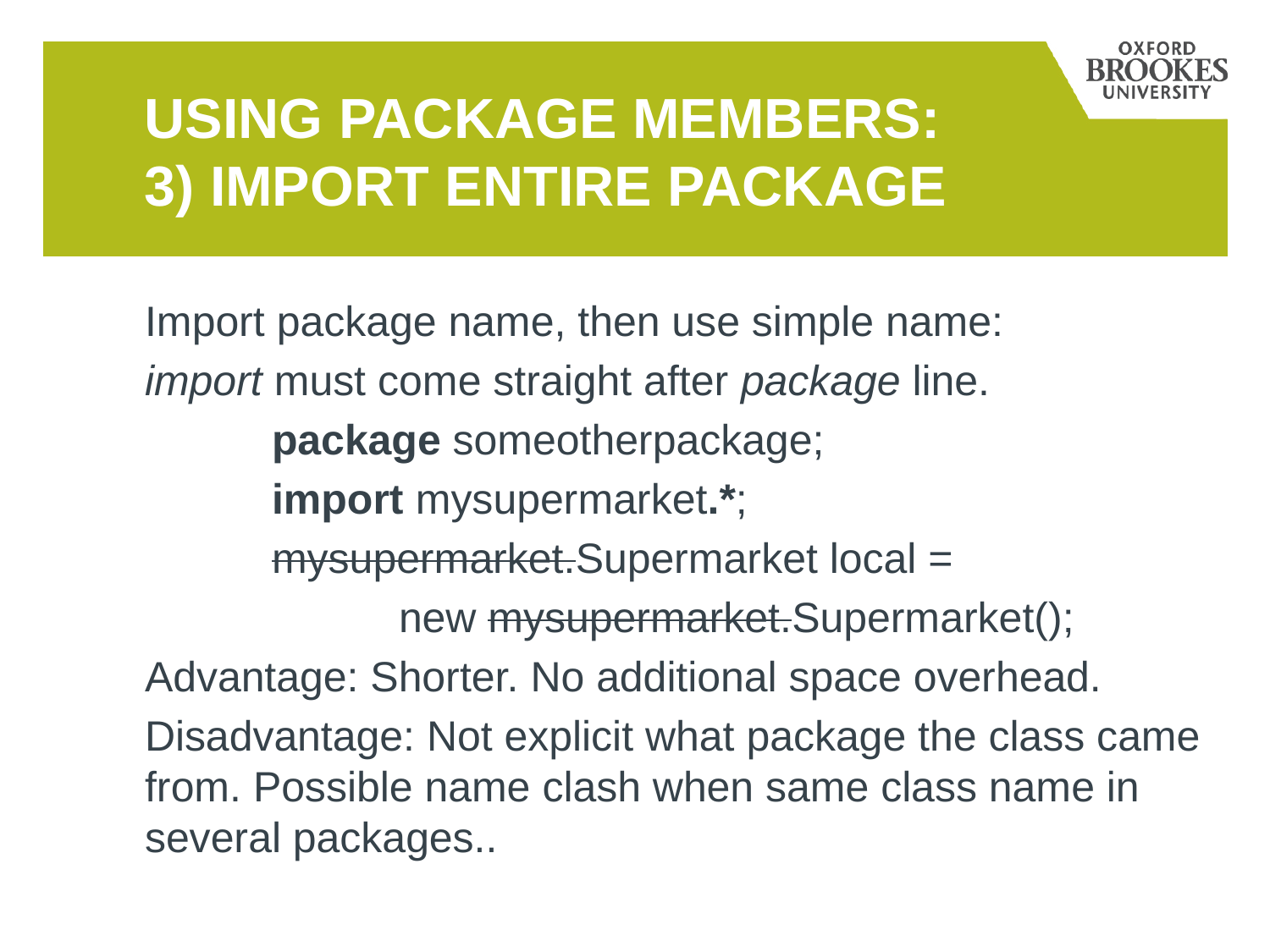

# Using package members: 3) import entire package
Import package name, then use simple name:
import must come straight after package line.
	package someotherpackage;
	import mysupermarket.*;
  	mysupermarket.Supermarket local =
		new mysupermarket.Supermarket();
Advantage: Shorter. No additional space overhead.
Disadvantage: Not explicit what package the class came from. Possible name clash when same class name in several packages..